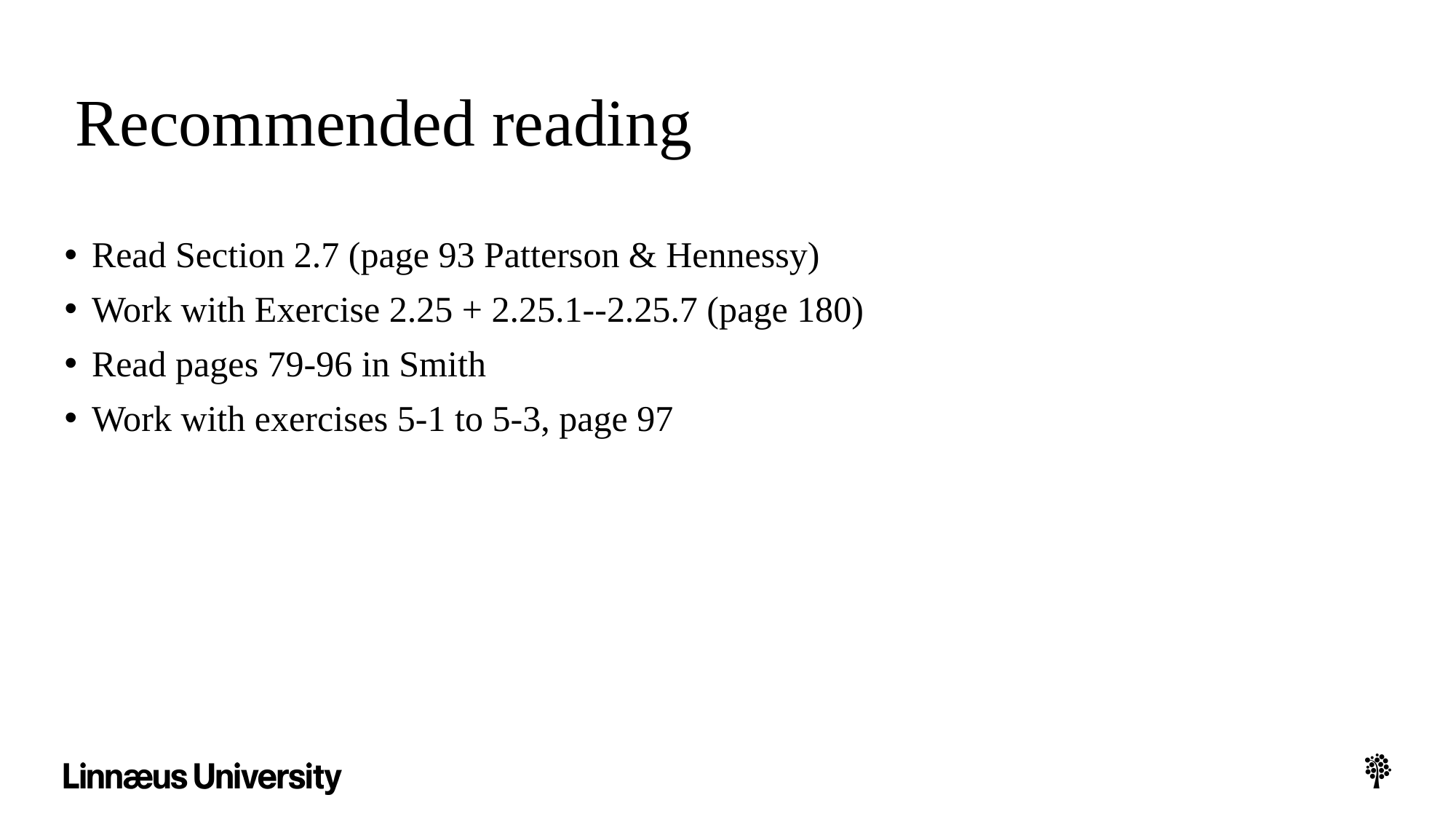

# Recommended reading
Read Section 2.7 (page 93 Patterson & Hennessy)
Work with Exercise 2.25 + 2.25.1--2.25.7 (page 180)
Read pages 79-96 in Smith
Work with exercises 5-1 to 5-3, page 97